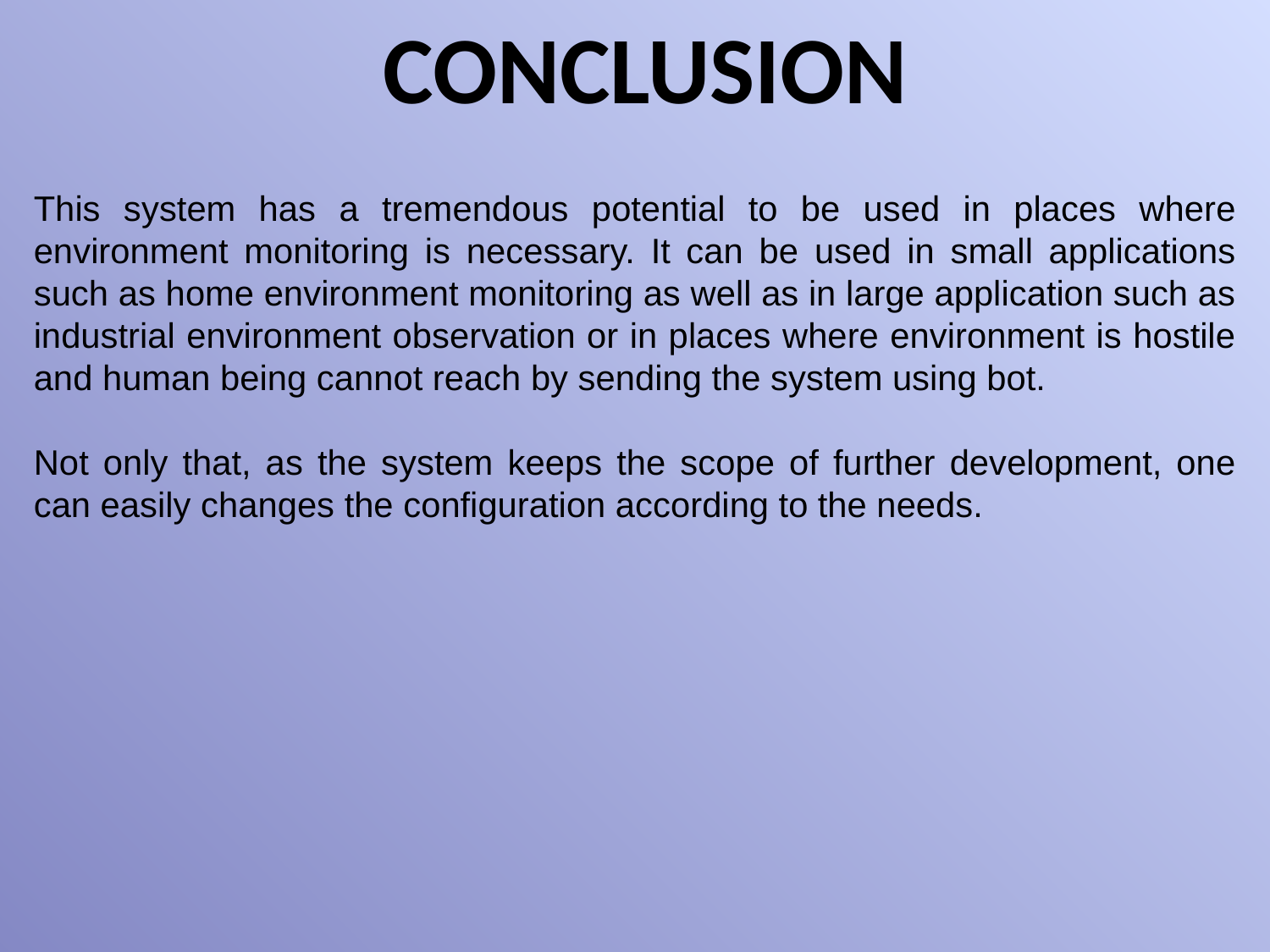

CONCLUSION
This system has a tremendous potential to be used in places where environment monitoring is necessary. It can be used in small applications such as home environment monitoring as well as in large application such as industrial environment observation or in places where environment is hostile and human being cannot reach by sending the system using bot.

Not only that, as the system keeps the scope of further development, one can easily changes the configuration according to the needs.